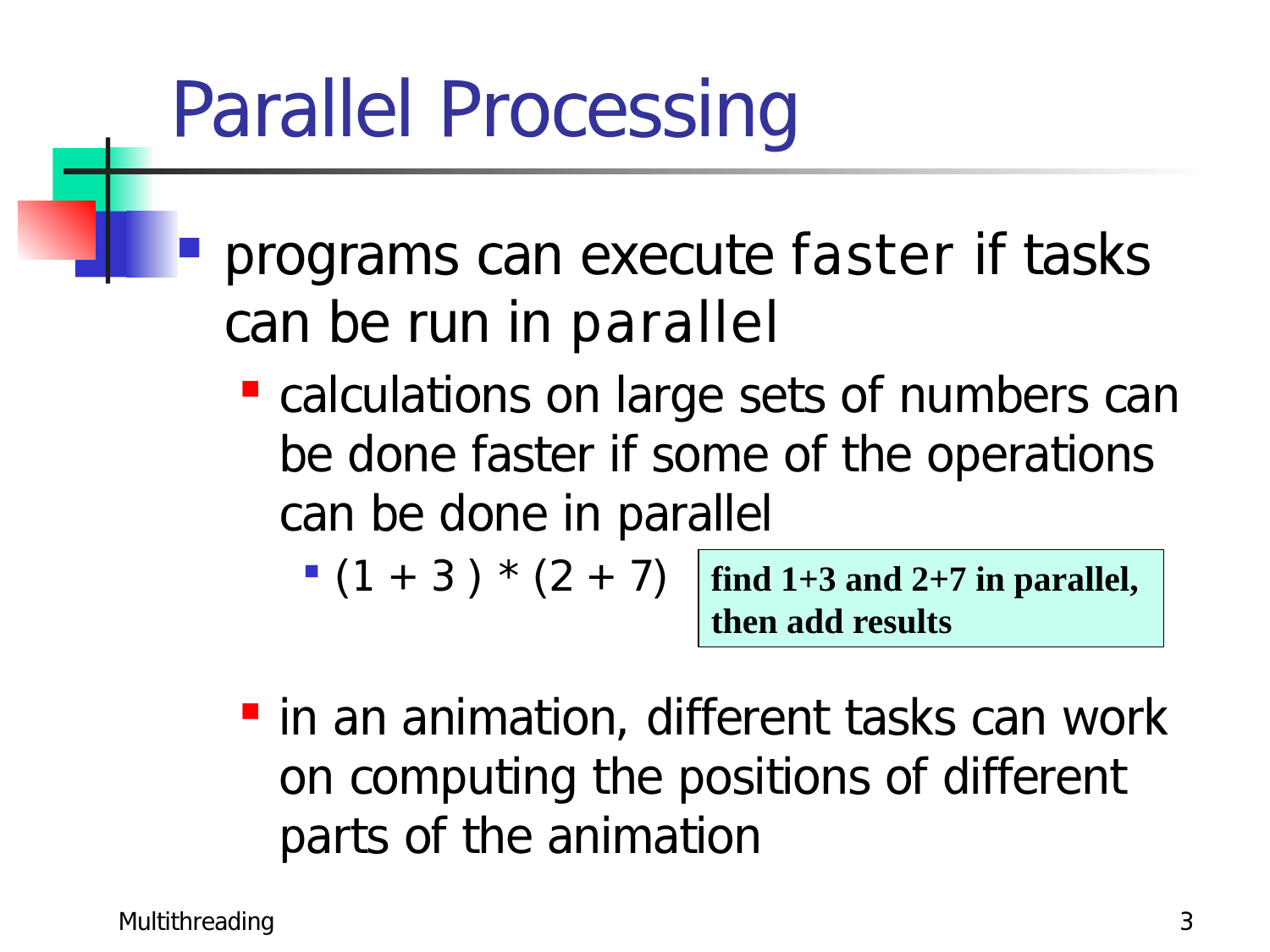

# Parallel Processing
programs can execute faster if tasks can be run in parallel
calculations on large sets of numbers can be done faster if some of the operations can be done in parallel
(1 + 3 ) * (2 + 7)

in an animation, different tasks can work on computing the positions of different parts of the animation
find 1+3 and 2+7 in parallel, then add results
Multithreading
3